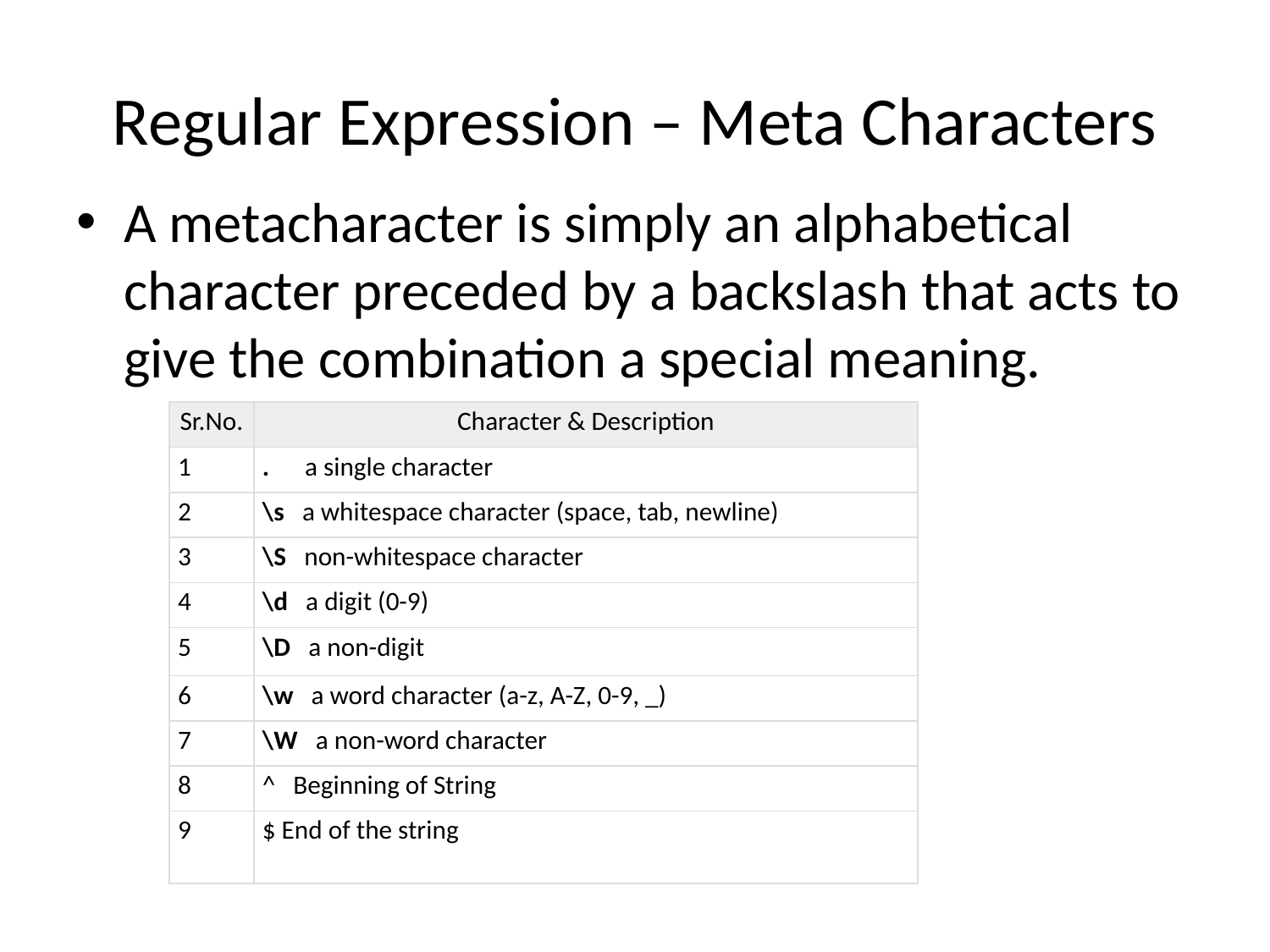

# Regular Expression – Meta Characters
A metacharacter is simply an alphabetical character preceded by a backslash that acts to give the combination a special meaning.
| Sr.No. | Character & Description |
| --- | --- |
| 1 | . a single character |
| 2 | \s a whitespace character (space, tab, newline) |
| 3 | \S non-whitespace character |
| 4 | \d a digit (0-9) |
| 5 | \D a non-digit |
| 6 | \w a word character (a-z, A-Z, 0-9, \_) |
| 7 | \W a non-word character |
| 8 | ^ Beginning of String |
| 9 | $ End of the string |